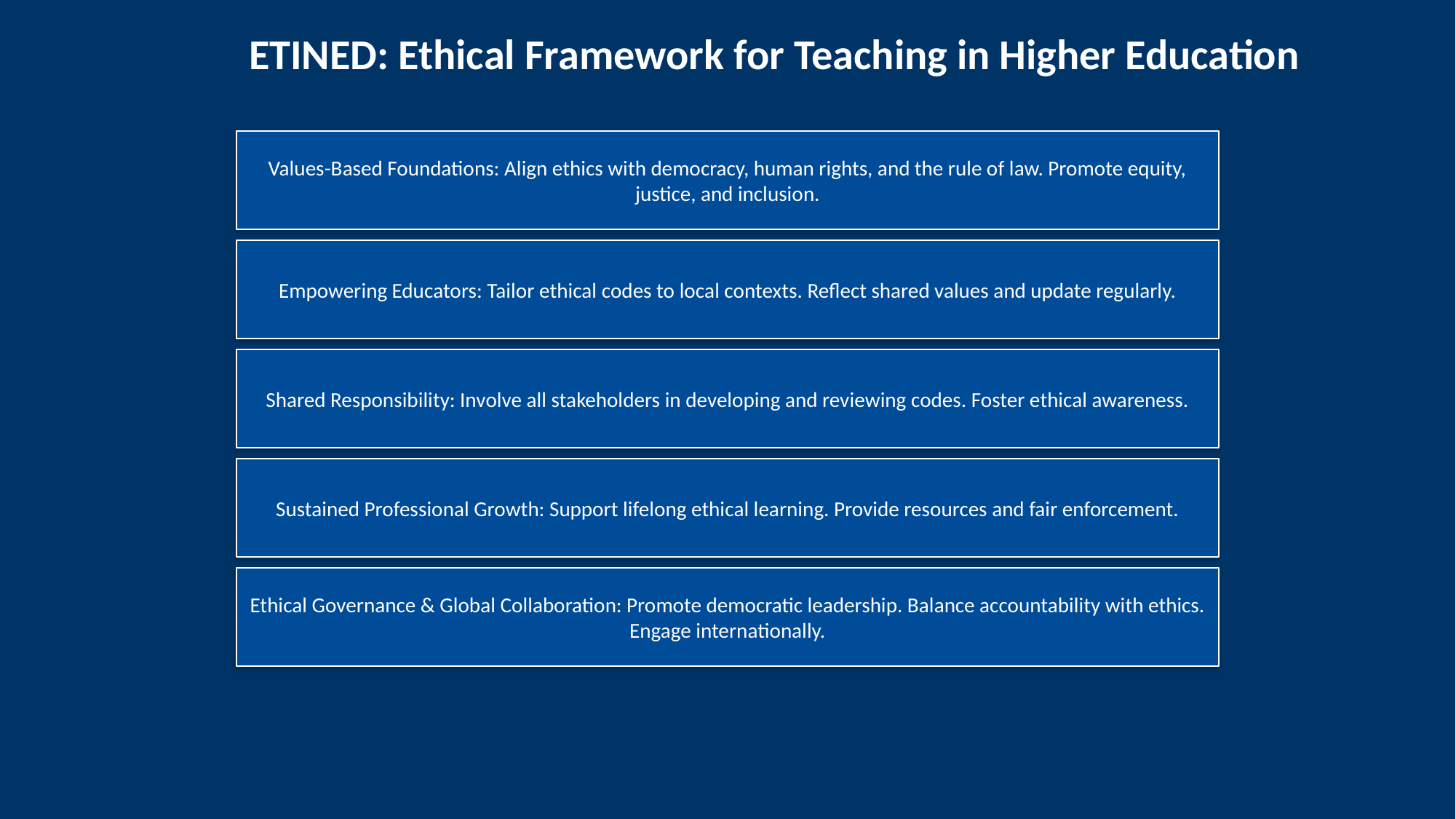

ETINED: Ethical Framework for Teaching in Higher Education
Values-Based Foundations: Align ethics with democracy, human rights, and the rule of law. Promote equity, justice, and inclusion.
Empowering Educators: Tailor ethical codes to local contexts. Reflect shared values and update regularly.
Shared Responsibility: Involve all stakeholders in developing and reviewing codes. Foster ethical awareness.
Sustained Professional Growth: Support lifelong ethical learning. Provide resources and fair enforcement.
Ethical Governance & Global Collaboration: Promote democratic leadership. Balance accountability with ethics. Engage internationally.